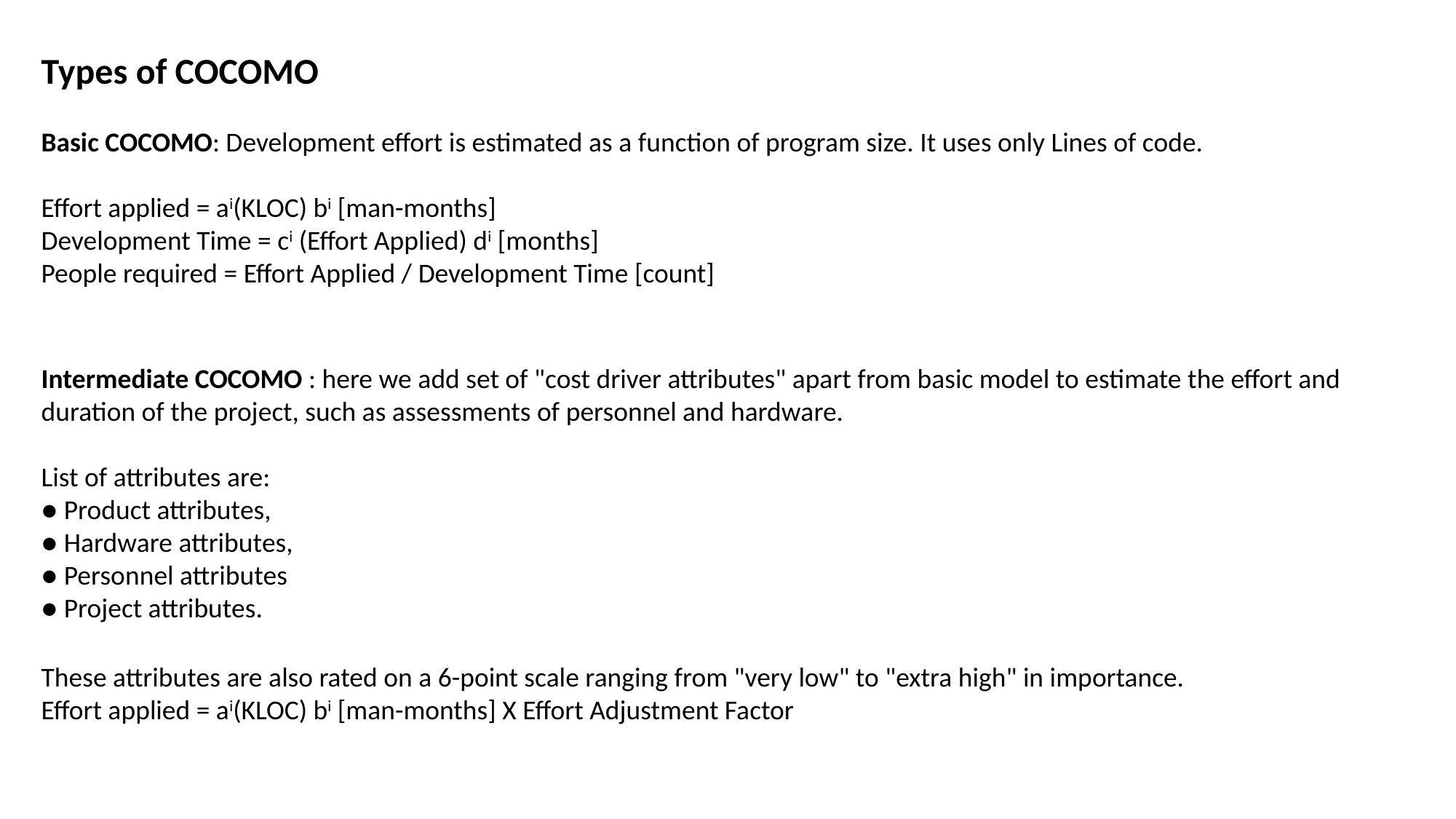

Types of COCOMO

Basic COCOMO: Development effort is estimated as a function of program size. It uses only Lines of code.

Effort applied = ai(KLOC) bi [man-months]
Development Time = ci (Effort Applied) di [months]
People required = Effort Applied / Development Time [count]

Intermediate COCOMO : here we add set of "cost driver attributes" apart from basic model to estimate the effort and duration of the project, such as assessments of personnel and hardware.

List of attributes are:
● Product attributes,
● Hardware attributes,
● Personnel attributes
● Project attributes.

These attributes are also rated on a 6-point scale ranging from "very low" to "extra high" in importance.
Effort applied = ai(KLOC) bi [man-months] X Effort Adjustment Factor